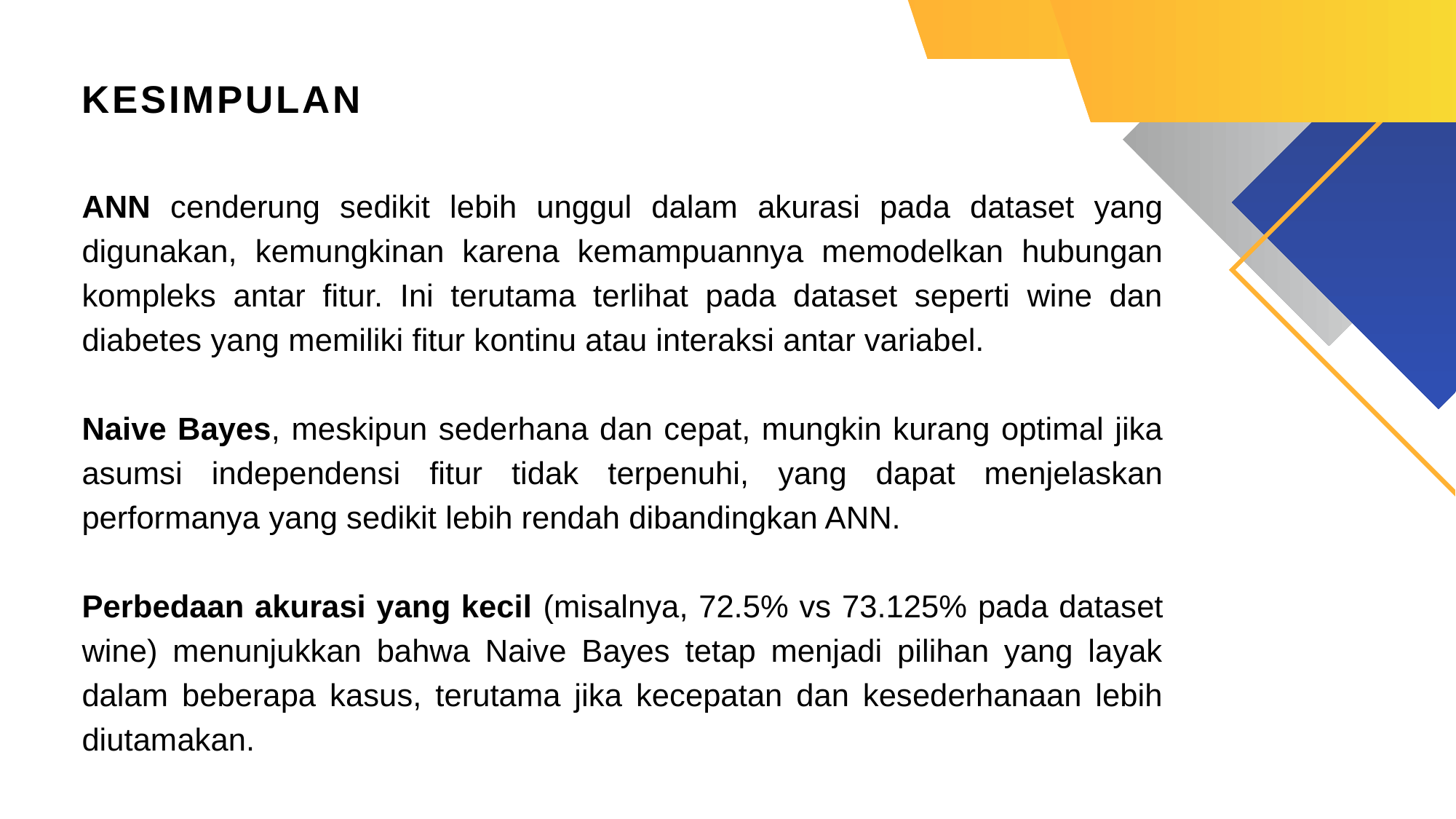

KESIMPULAN
ANN cenderung sedikit lebih unggul dalam akurasi pada dataset yang digunakan, kemungkinan karena kemampuannya memodelkan hubungan kompleks antar fitur. Ini terutama terlihat pada dataset seperti wine dan diabetes yang memiliki fitur kontinu atau interaksi antar variabel.

Naive Bayes, meskipun sederhana dan cepat, mungkin kurang optimal jika asumsi independensi fitur tidak terpenuhi, yang dapat menjelaskan performanya yang sedikit lebih rendah dibandingkan ANN.

Perbedaan akurasi yang kecil (misalnya, 72.5% vs 73.125% pada dataset wine) menunjukkan bahwa Naive Bayes tetap menjadi pilihan yang layak dalam beberapa kasus, terutama jika kecepatan dan kesederhanaan lebih diutamakan.